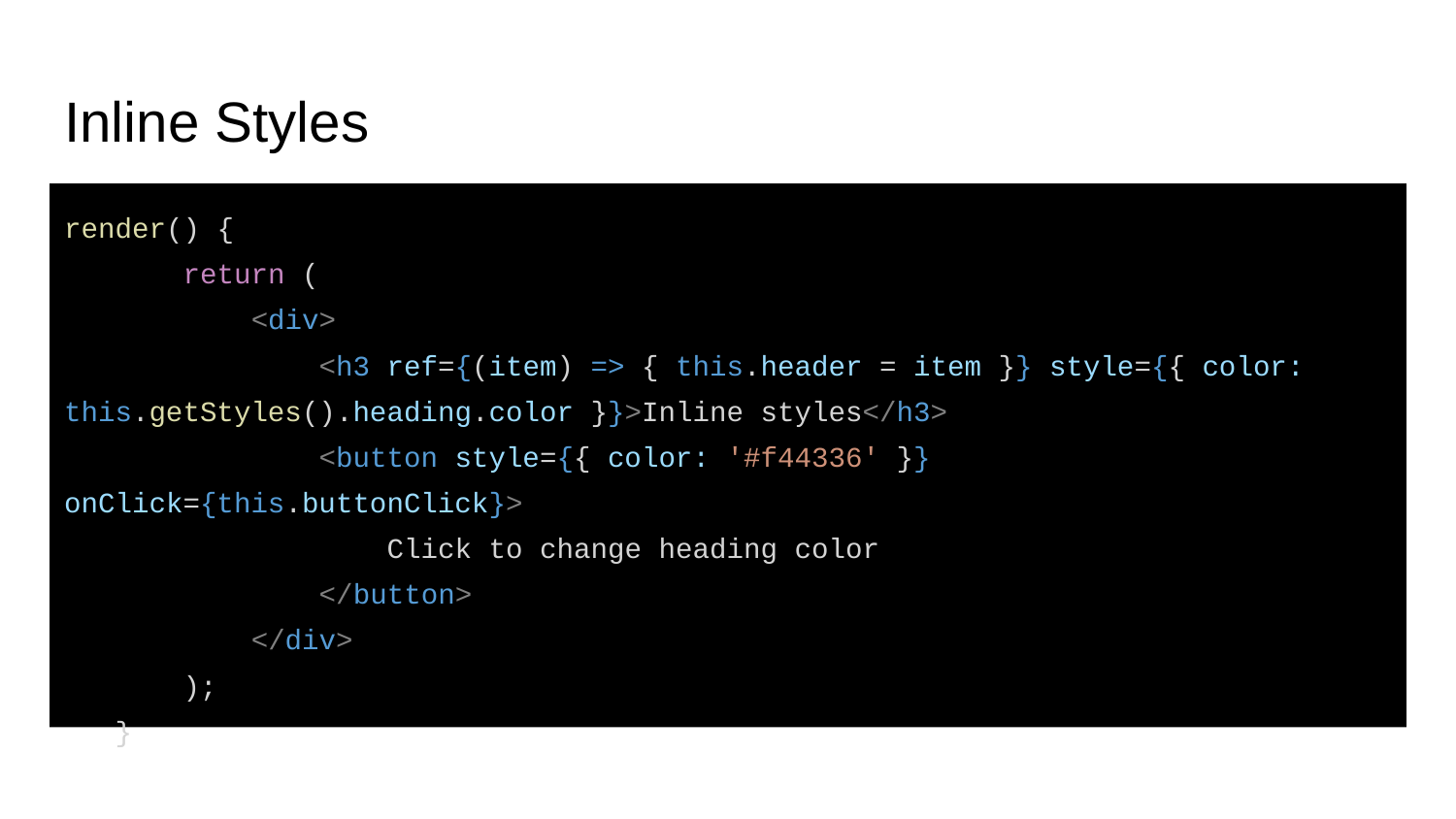

# Inline Styles
render() {
       return (
           <div>
               <h3 ref={(item) => { this.header = item }} style={{ color: this.getStyles().heading.color }}>Inline styles</h3>
               <button style={{ color: '#f44336' }} onClick={this.buttonClick}>
                   Click to change heading color
               </button>
           </div>
       );
   }